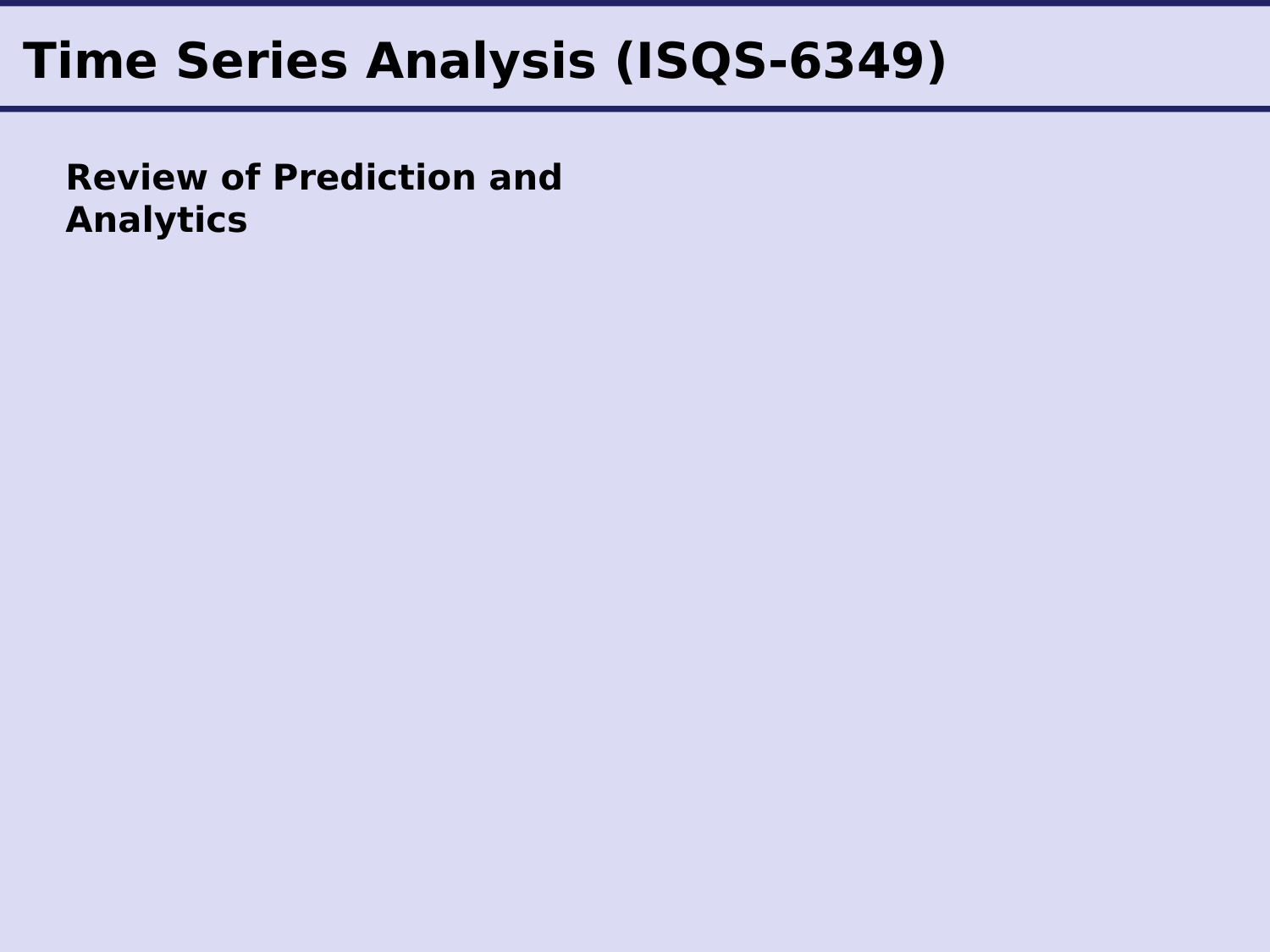

# Time Series Analysis (ISQS-6349)
Review of Prediction and Analytics